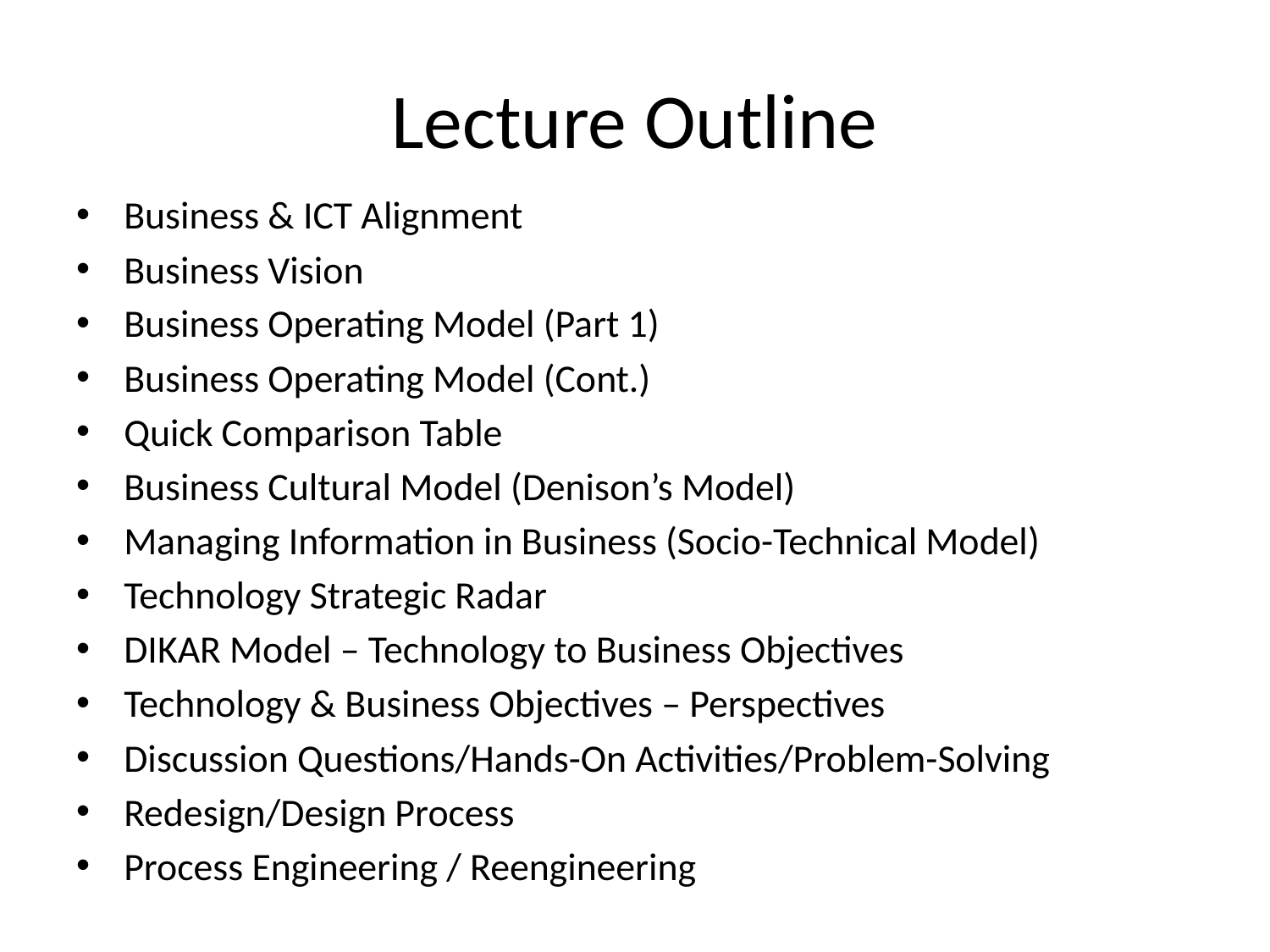

# Lecture Outline
Business & ICT Alignment
Business Vision
Business Operating Model (Part 1)
Business Operating Model (Cont.)
Quick Comparison Table
Business Cultural Model (Denison’s Model)
Managing Information in Business (Socio-Technical Model)
Technology Strategic Radar
DIKAR Model – Technology to Business Objectives
Technology & Business Objectives – Perspectives
Discussion Questions/Hands-On Activities/Problem-Solving
Redesign/Design Process
Process Engineering / Reengineering